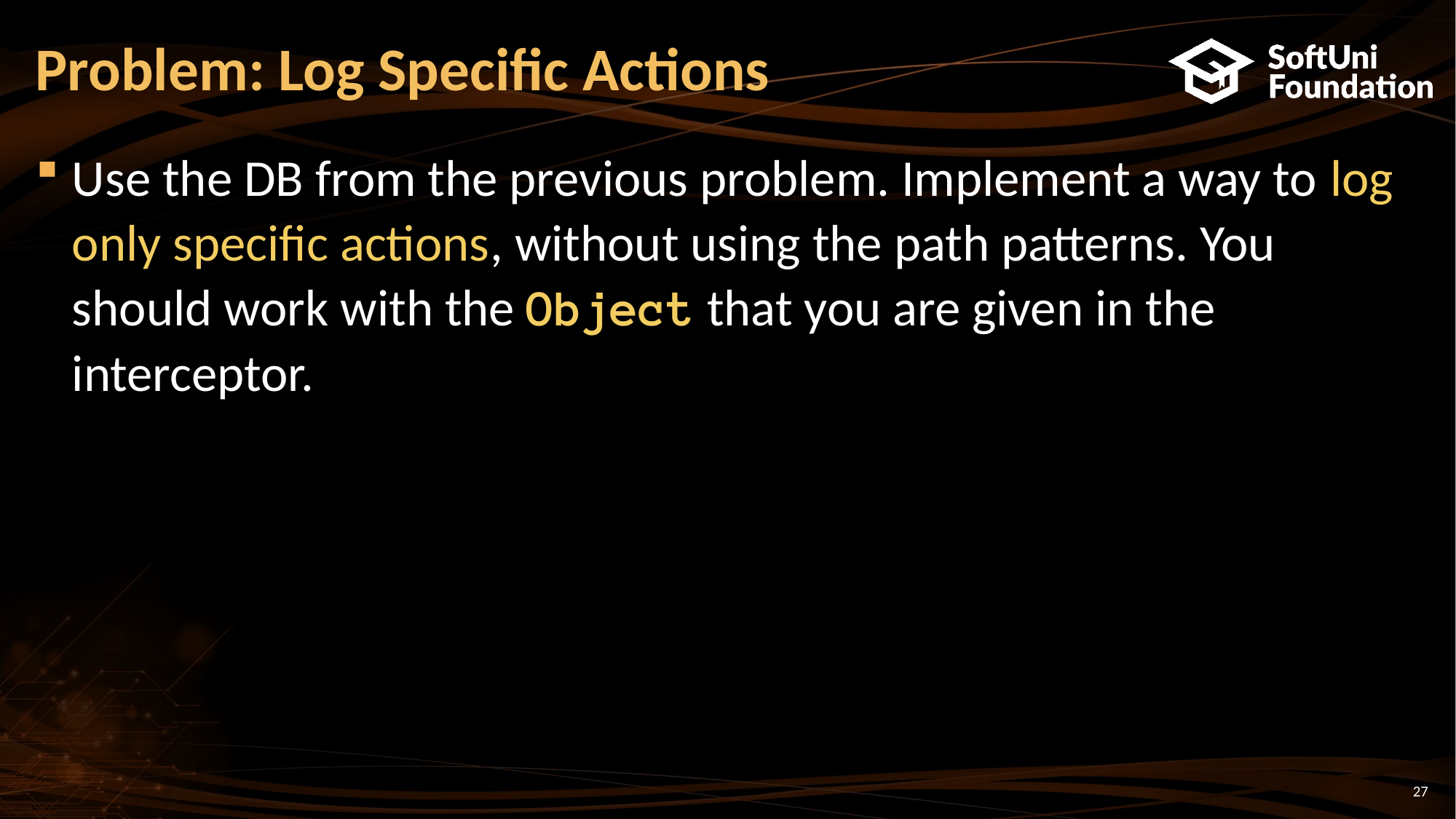

# Problem: Log Specific Actions
Use the DB from the previous problem. Implement a way to log only specific actions, without using the path patterns. You should work with the Object that you are given in the interceptor.
27